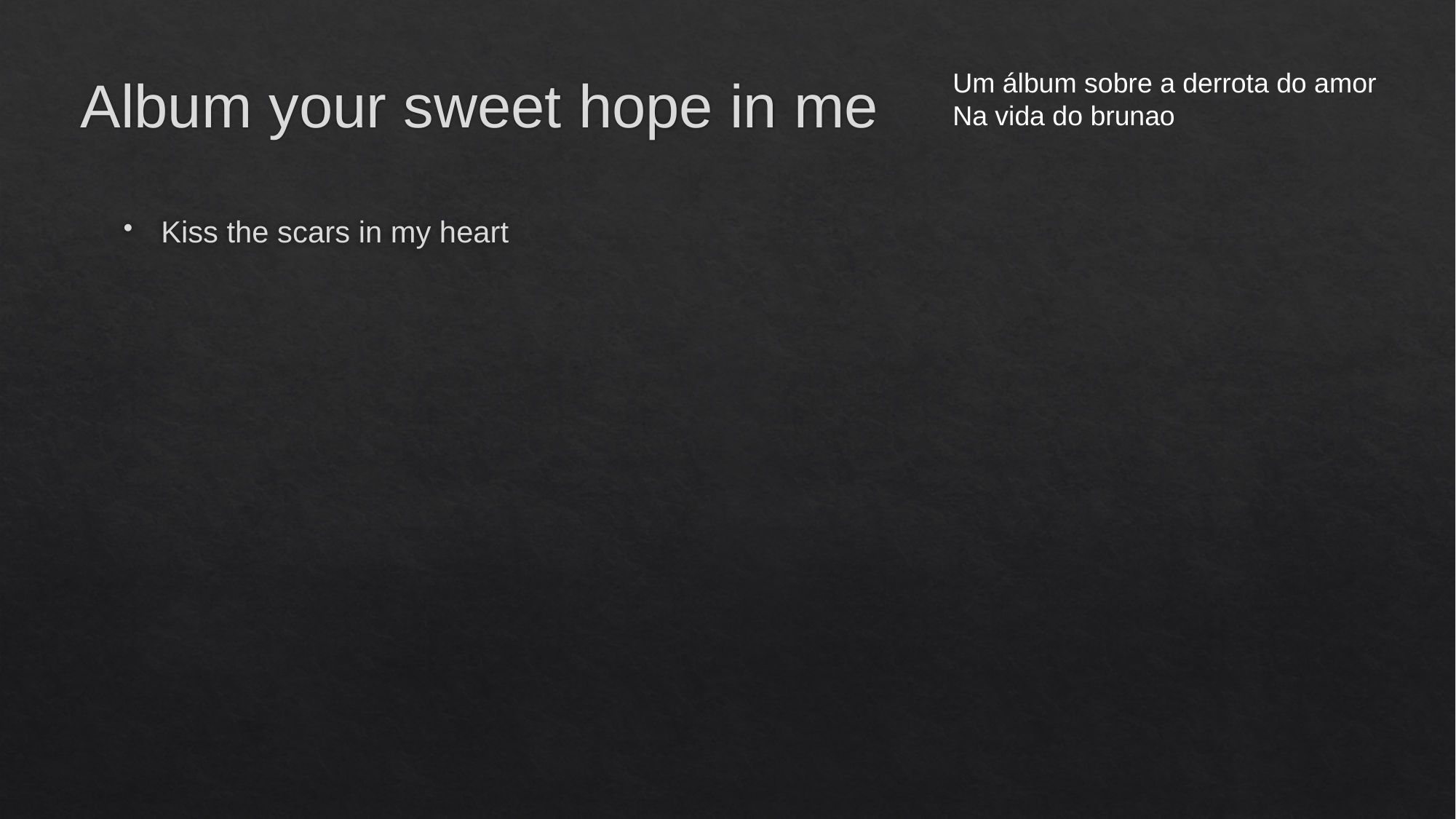

# Album your sweet hope in me
Um álbum sobre a derrota do amor
Na vida do brunao
Kiss the scars in my heart